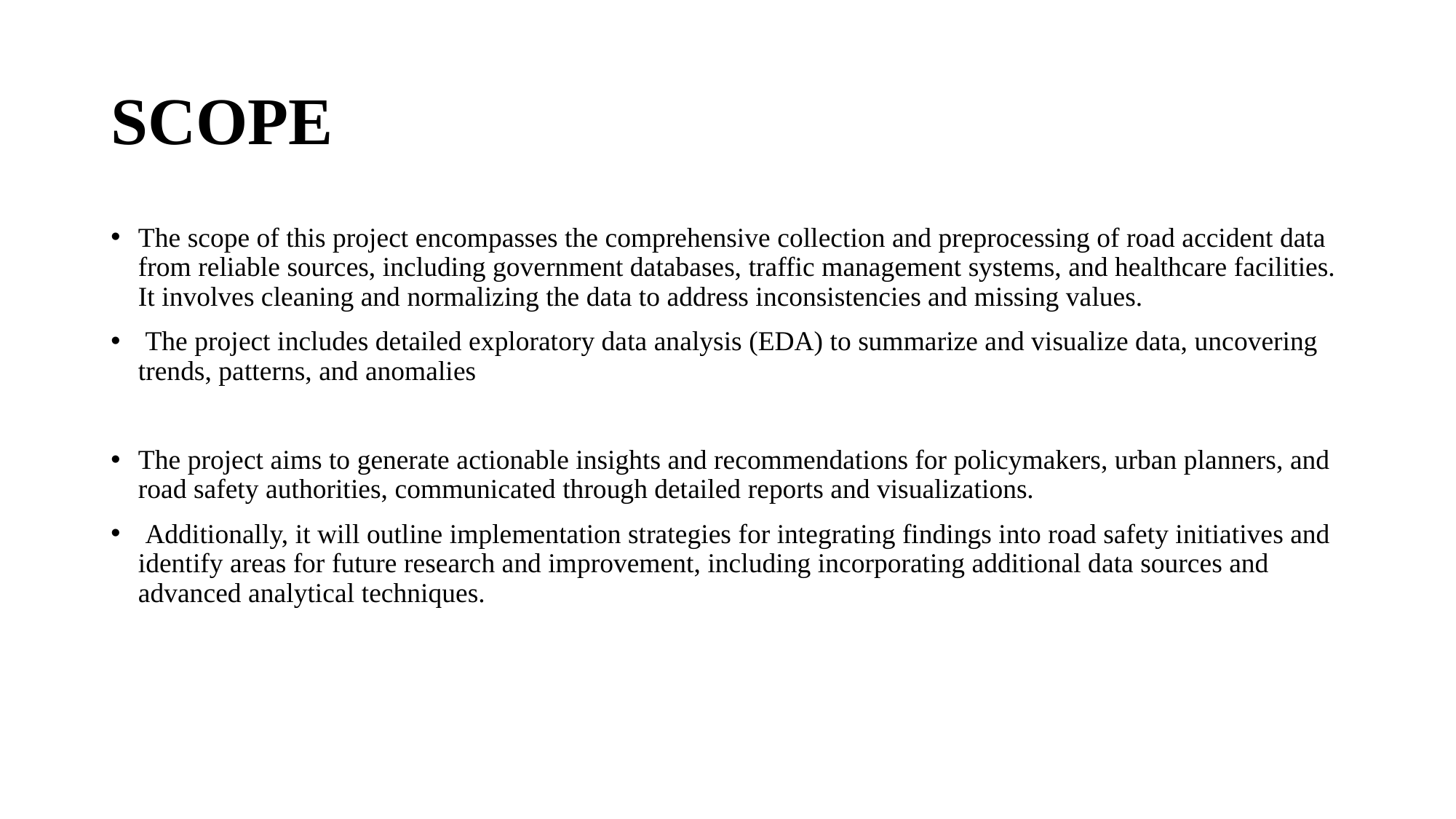

# SCOPE
The scope of this project encompasses the comprehensive collection and preprocessing of road accident data from reliable sources, including government databases, traffic management systems, and healthcare facilities. It involves cleaning and normalizing the data to address inconsistencies and missing values.
 The project includes detailed exploratory data analysis (EDA) to summarize and visualize data, uncovering trends, patterns, and anomalies

The project aims to generate actionable insights and recommendations for policymakers, urban planners, and road safety authorities, communicated through detailed reports and visualizations.
 Additionally, it will outline implementation strategies for integrating findings into road safety initiatives and identify areas for future research and improvement, including incorporating additional data sources and advanced analytical techniques.